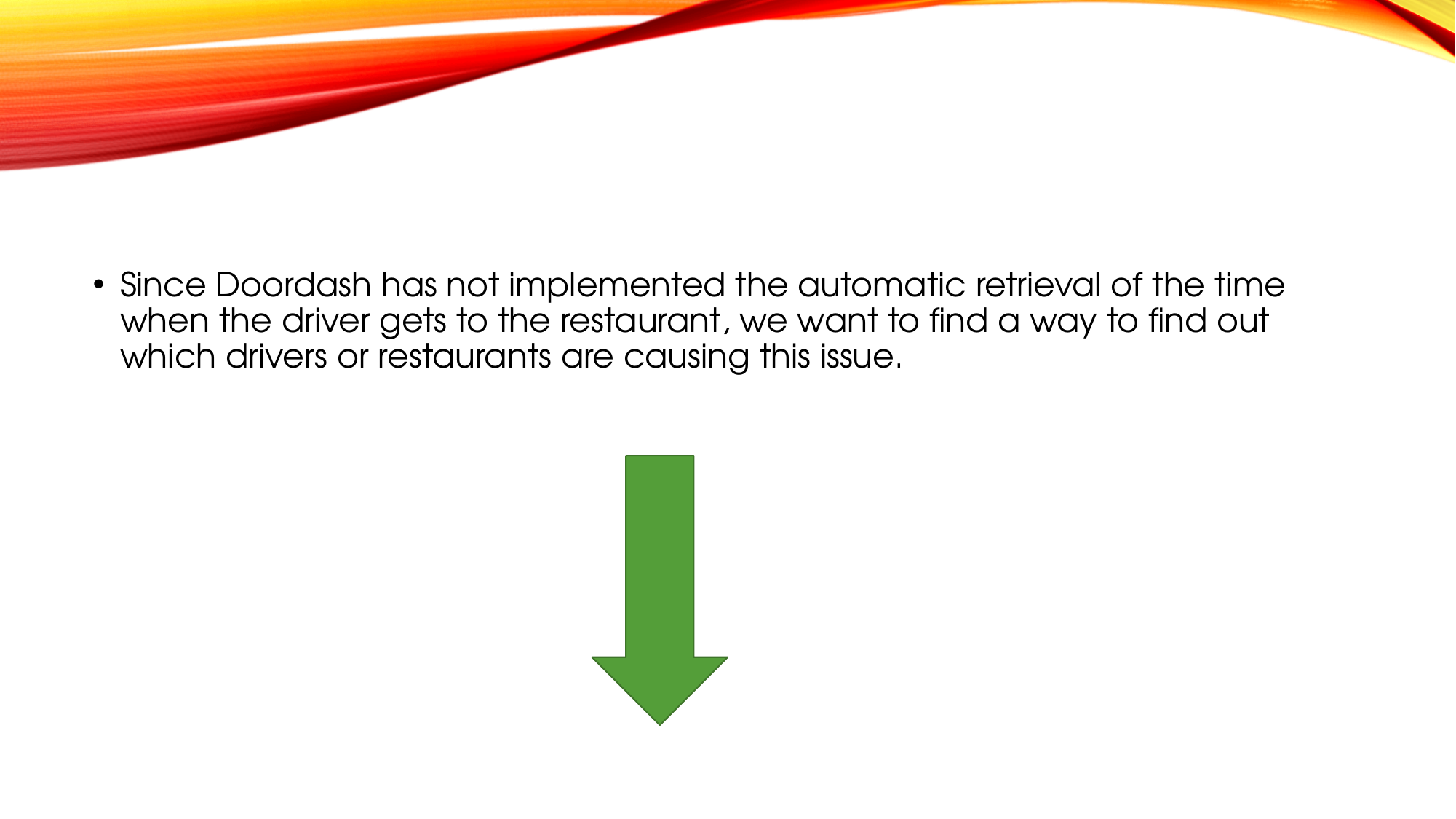

Since Doordash has not implemented the automatic retrieval of the time when the driver gets to the restaurant, we want to find a way to find out which drivers or restaurants are causing this issue.